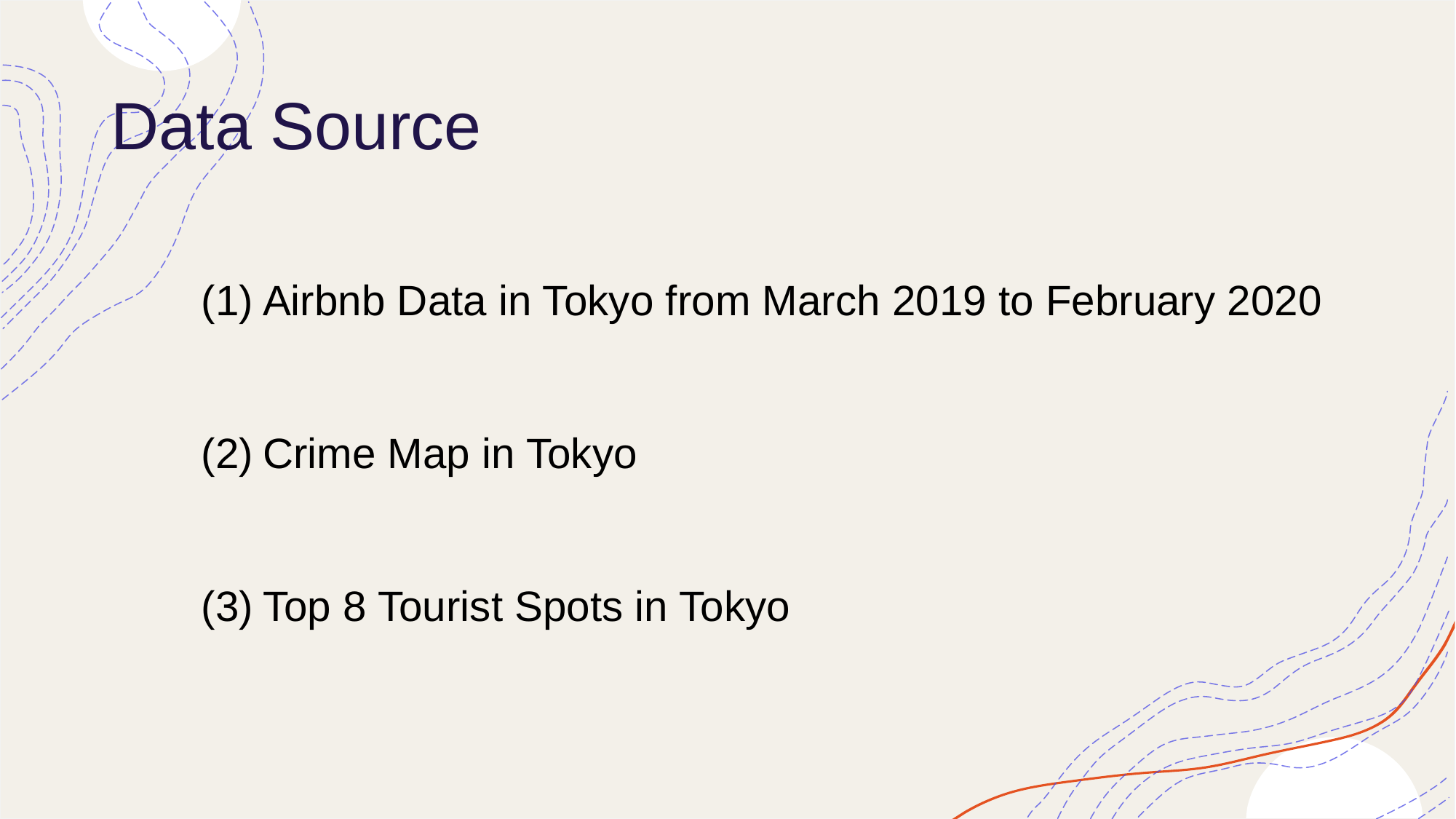

# Data Source
Airbnb Data in Tokyo from March 2019 to February 2020

Crime Map in Tokyo

Top 8 Tourist Spots in Tokyo